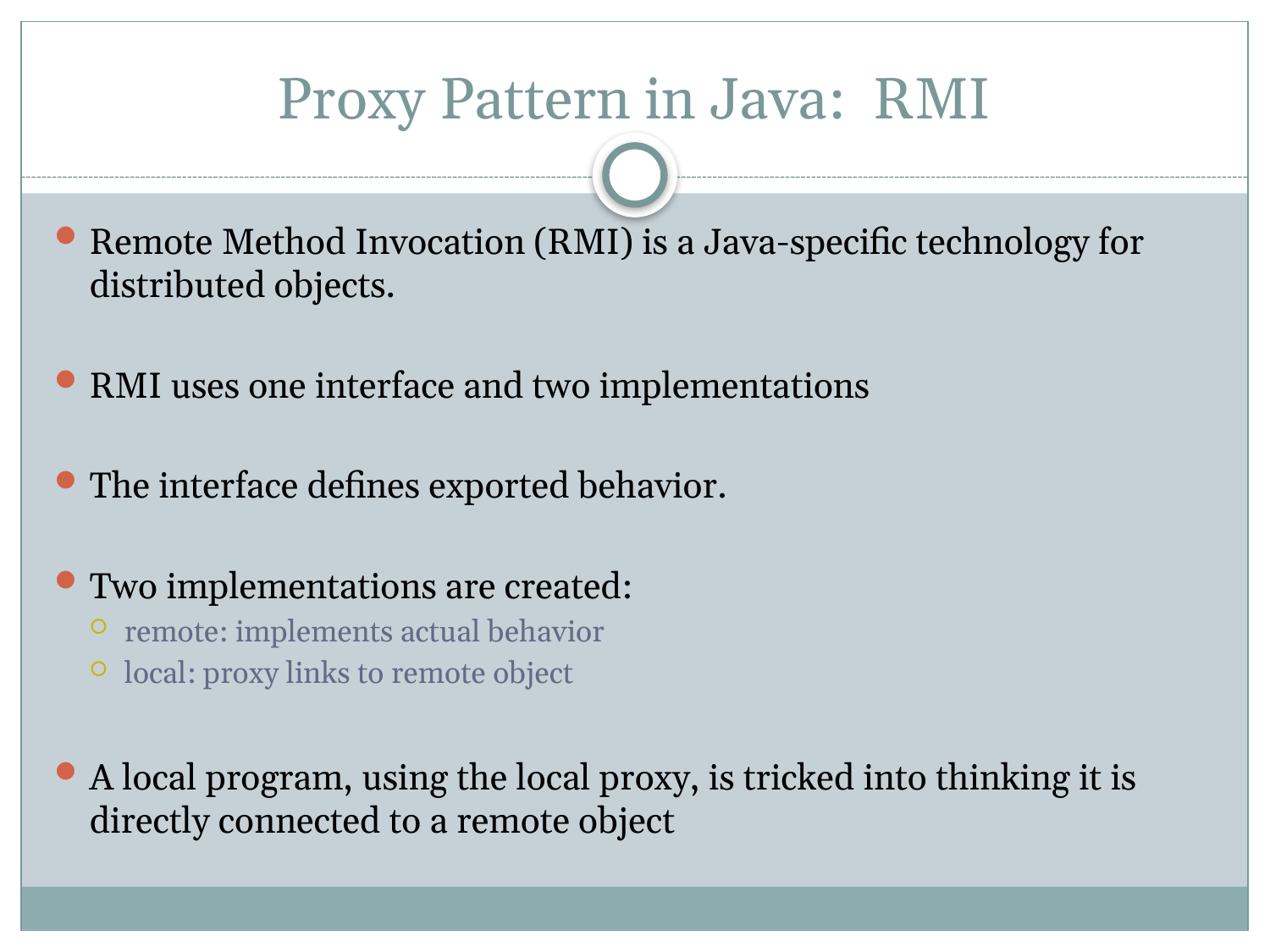

# Proxy Pattern in Java:  RMI
Remote Method Invocation (RMI) is a Java-specific technology for distributed objects.

RMI uses one interface and two implementations

The interface defines exported behavior.

Two implementations are created:
remote: implements actual behavior
local: proxy links to remote object

A local program, using the local proxy, is tricked into thinking it is directly connected to a remote object